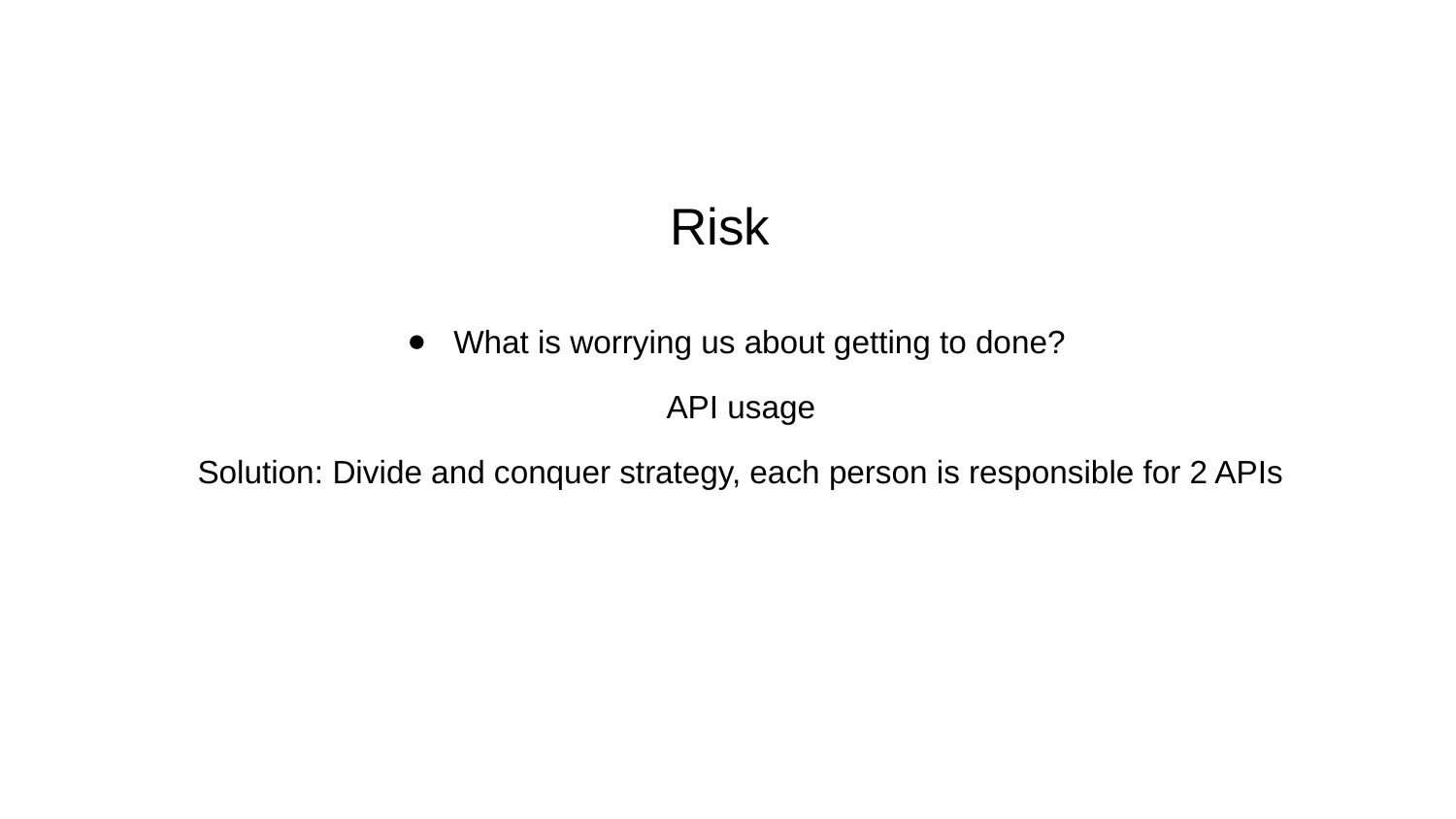

# Risk
What is worrying us about getting to done?
API usage
Solution: Divide and conquer strategy, each person is responsible for 2 APIs